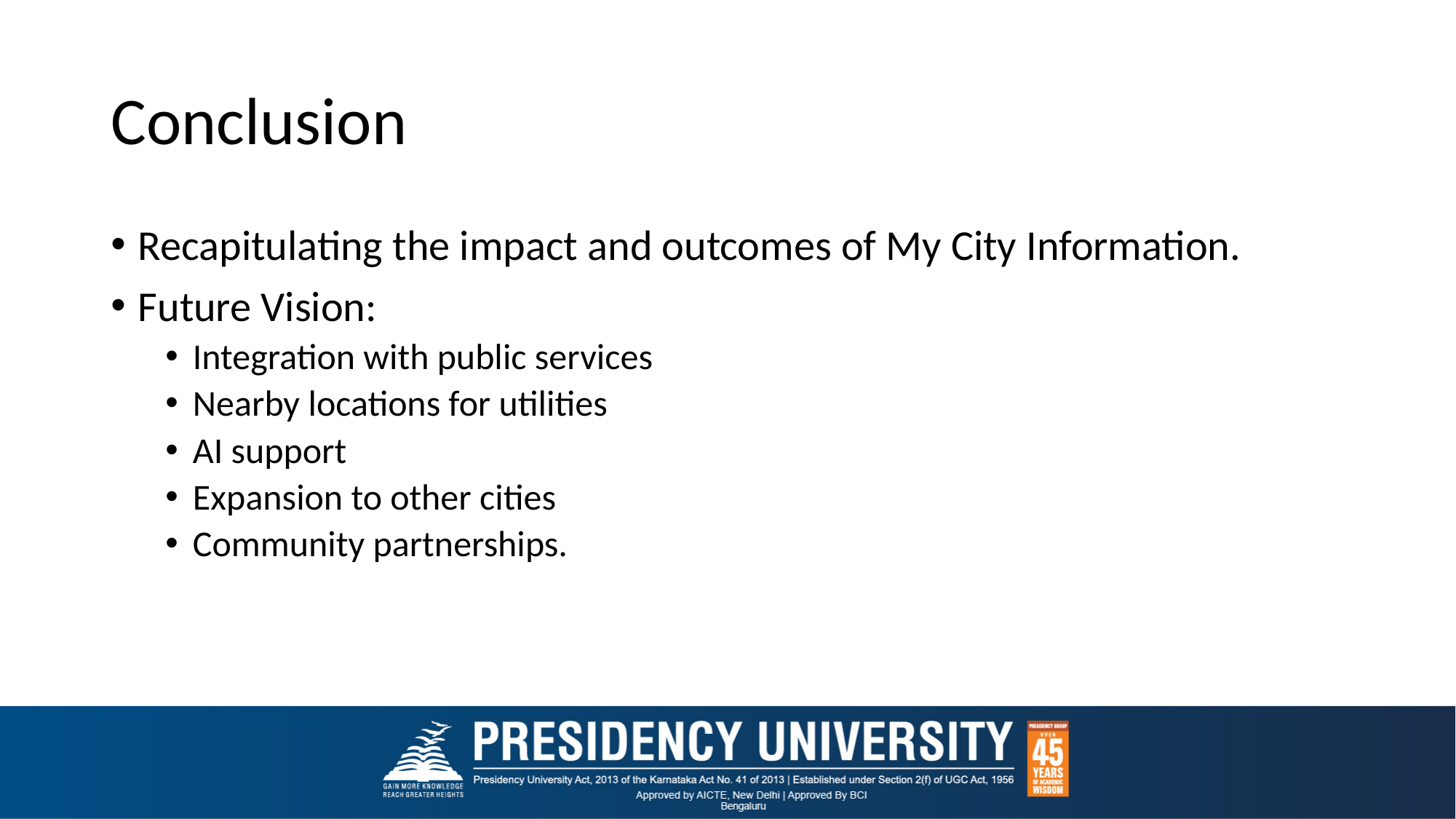

# Conclusion
Recapitulating the impact and outcomes of My City Information.
Future Vision:
Integration with public services
Nearby locations for utilities
AI support
Expansion to other cities
Community partnerships.